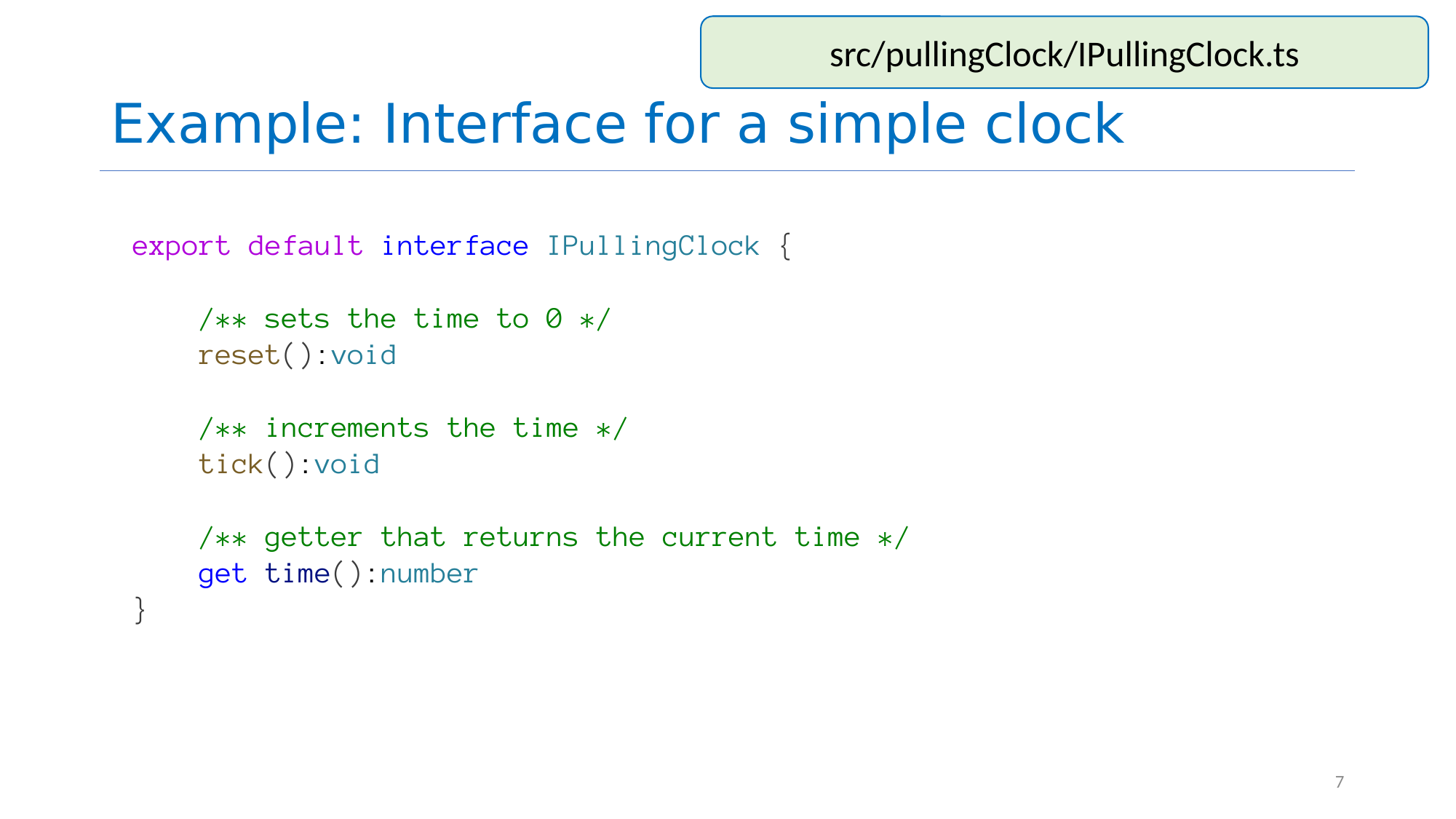

# Example: Interface for a simple clock
src/pullingClock/IPullingClock.ts
export default interface IPullingClock {
    /** sets the time to 0 */
    reset():void
    /** increments the time */
    tick():void
    /** getter that returns the current time */
    get time():number
}

7